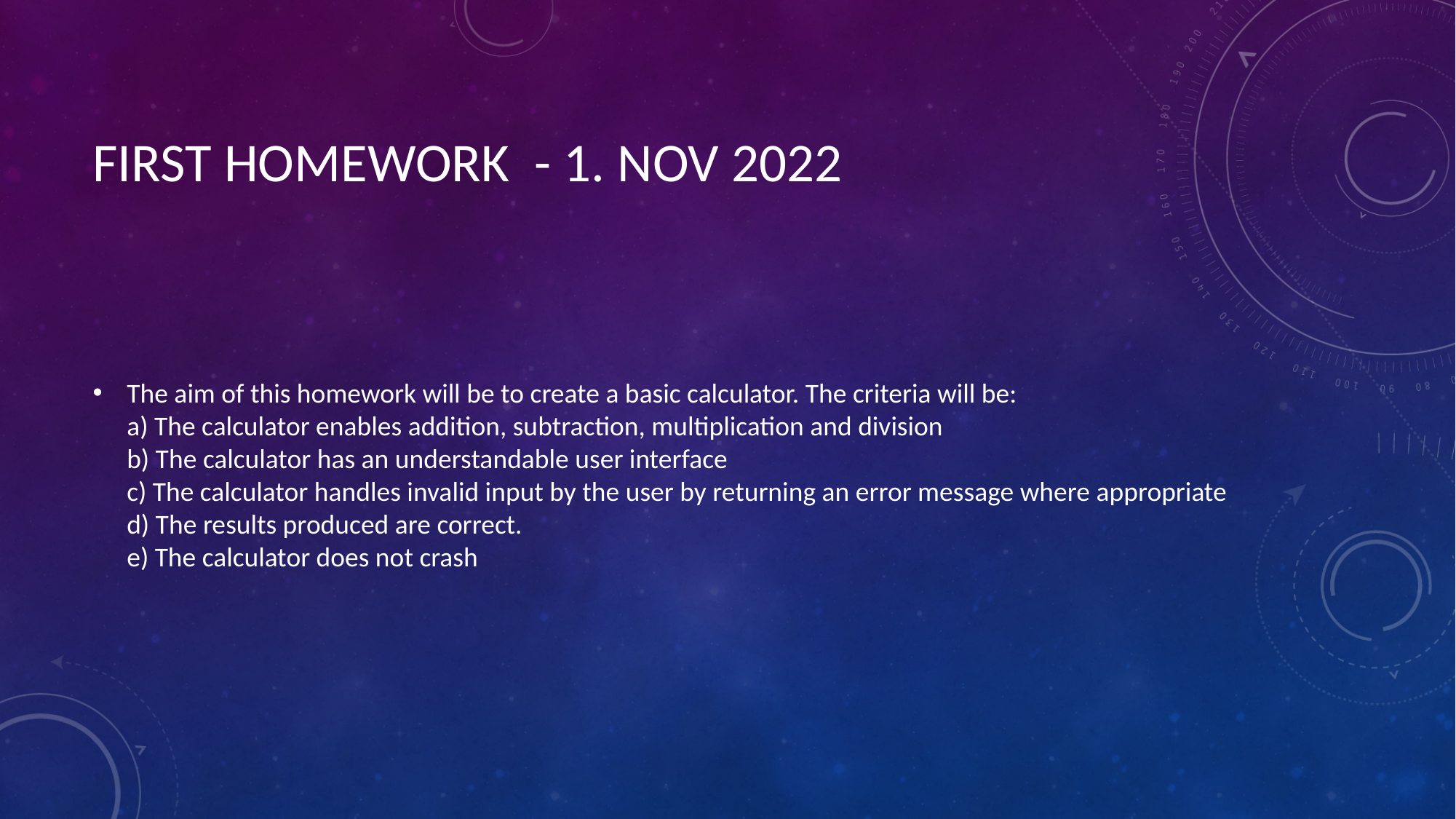

# First homework  - 1. Nov 2022
The aim of this homework will be to create a basic calculator. The criteria will be:
a) The calculator enables addition, subtraction, multiplication and division
b) The calculator has an understandable user interface
c) The calculator handles invalid input by the user by returning an error message where appropriate
d) The results produced are correct.
e) The calculator does not crash